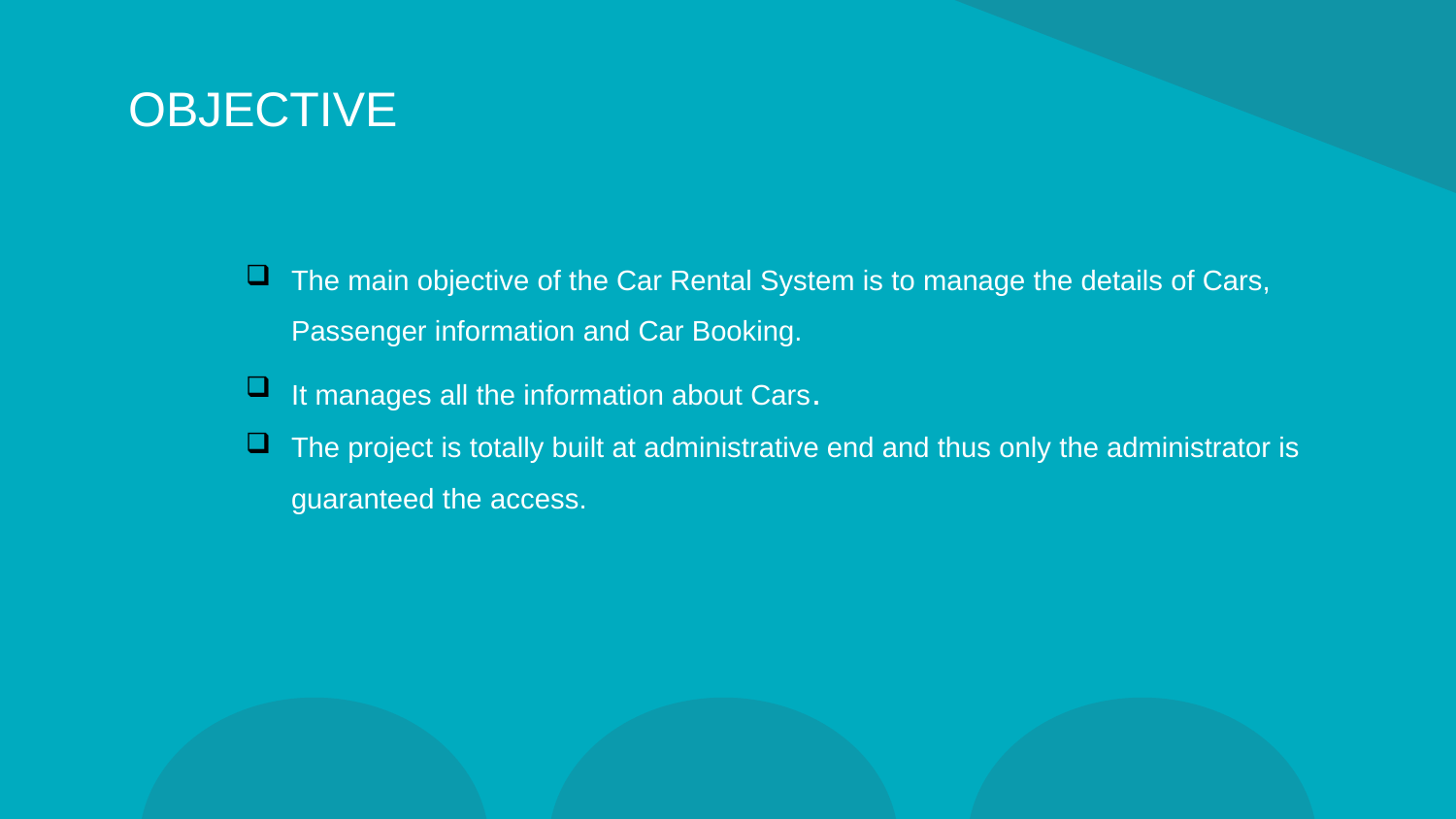

# OBJECTIVE
The main objective of the Car Rental System is to manage the details of Cars, Passenger information and Car Booking.
It manages all the information about Cars.
The project is totally built at administrative end and thus only the administrator is guaranteed the access.